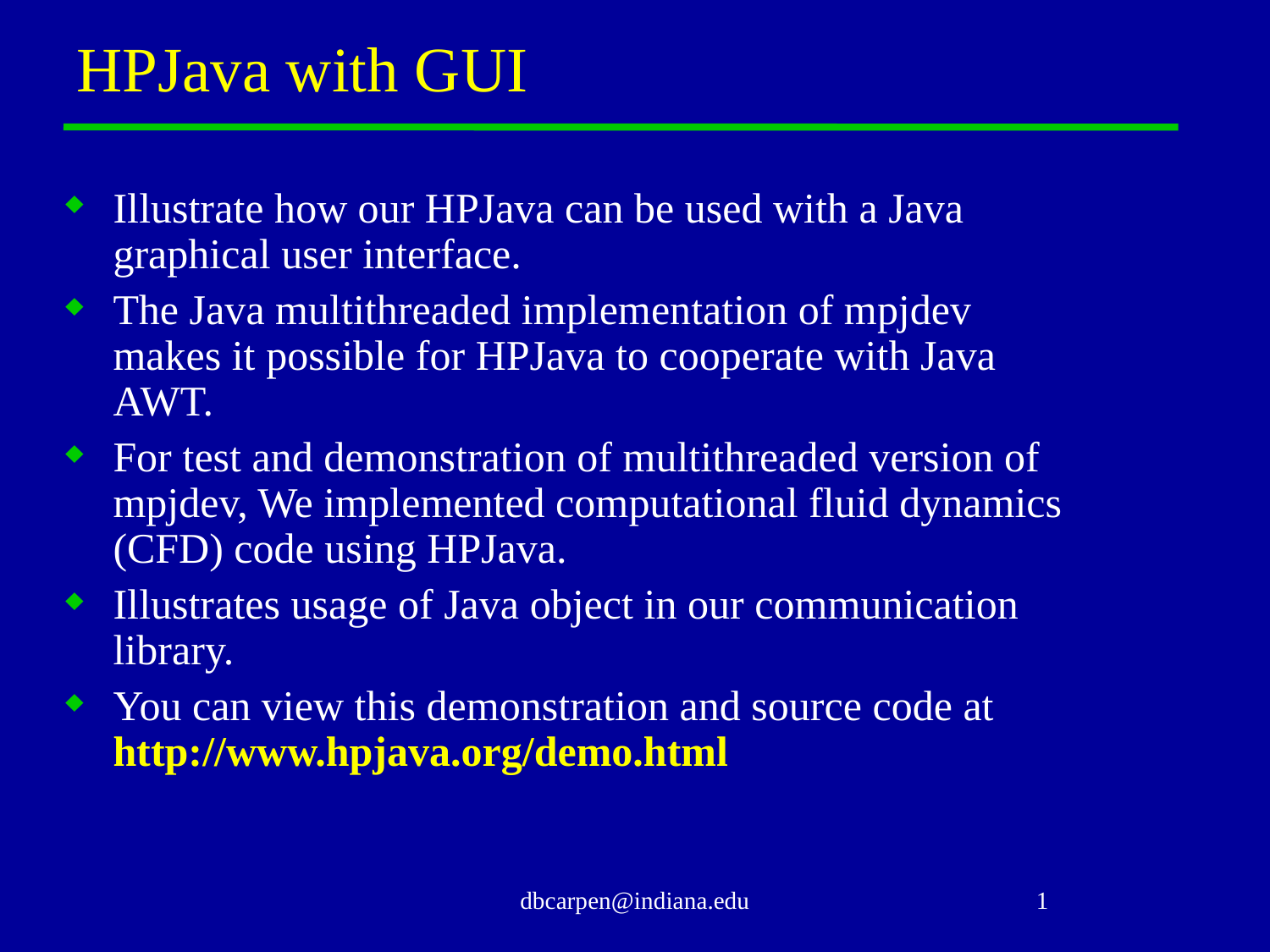

# HPJava with GUI
Illustrate how our HPJava can be used with a Java graphical user interface.
The Java multithreaded implementation of mpjdev makes it possible for HPJava to cooperate with Java AWT.
For test and demonstration of multithreaded version of mpjdev, We implemented computational fluid dynamics (CFD) code using HPJava.
Illustrates usage of Java object in our communication library.
You can view this demonstration and source code at http://www.hpjava.org/demo.html